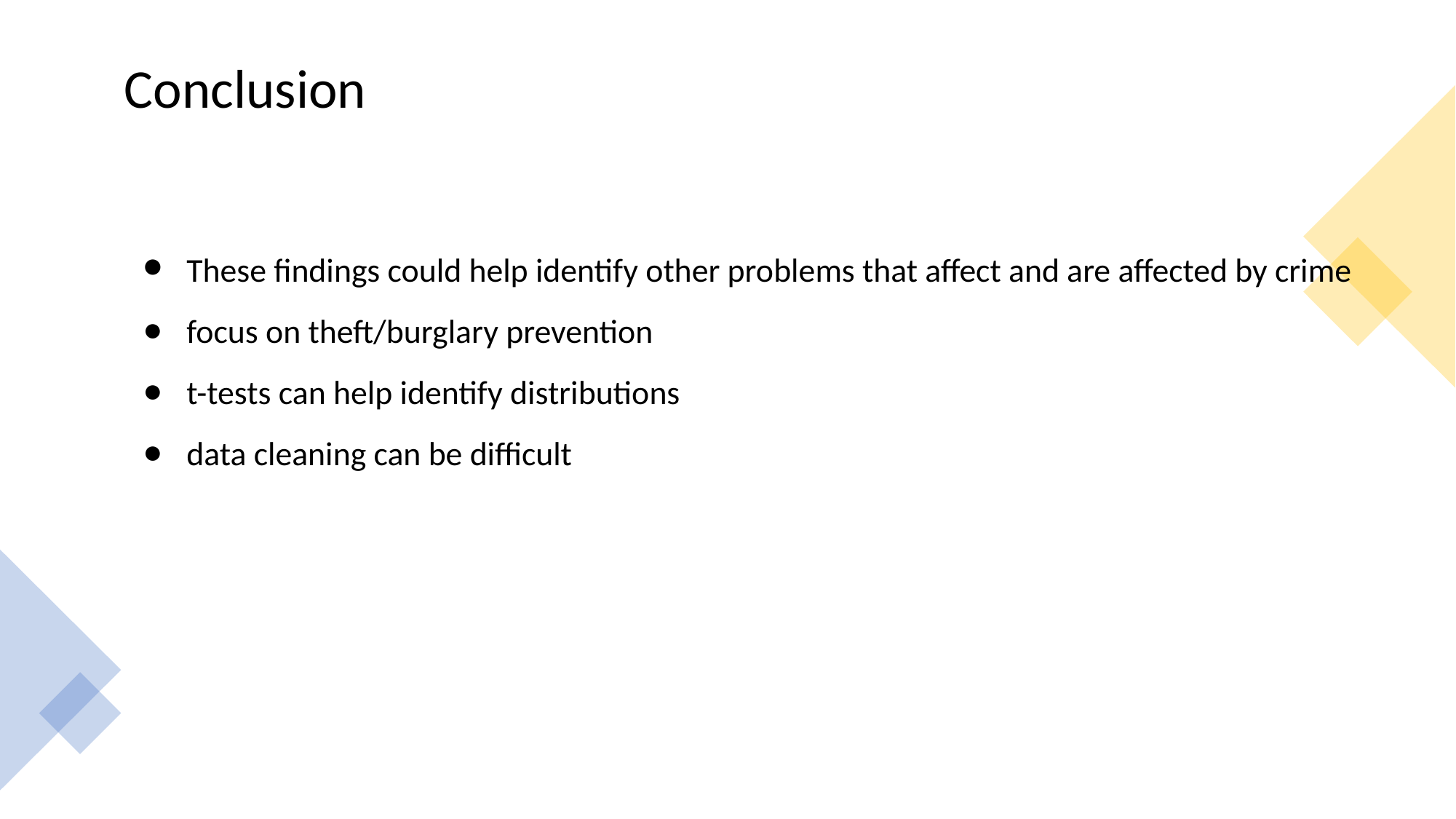

Conclusion

These findings could help identify other problems that affect and are affected by crime
focus on theft/burglary prevention
t-tests can help identify distributions
data cleaning can be difficult